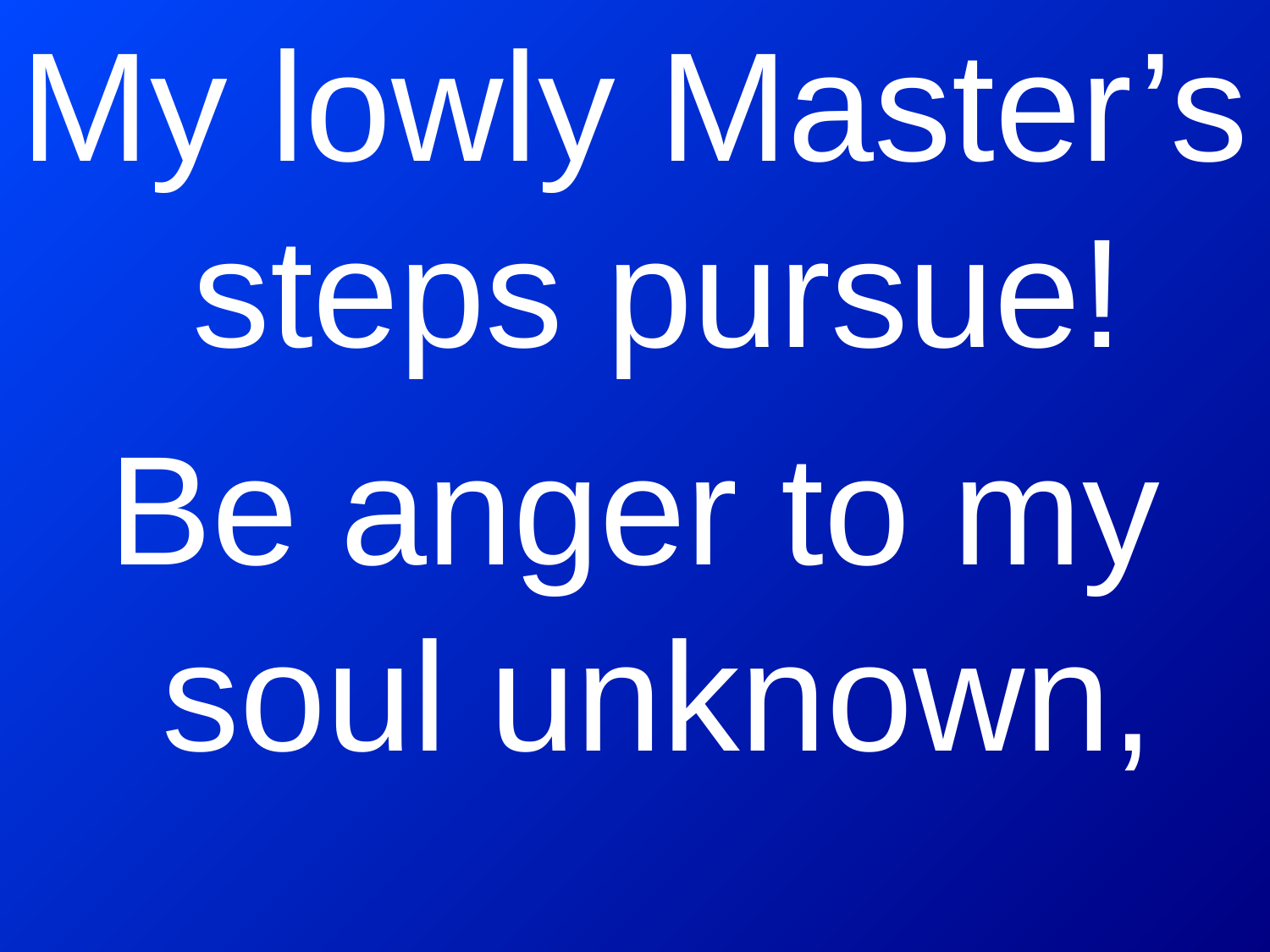

My lowly Master’s steps pursue!
Be anger to my soul unknown,